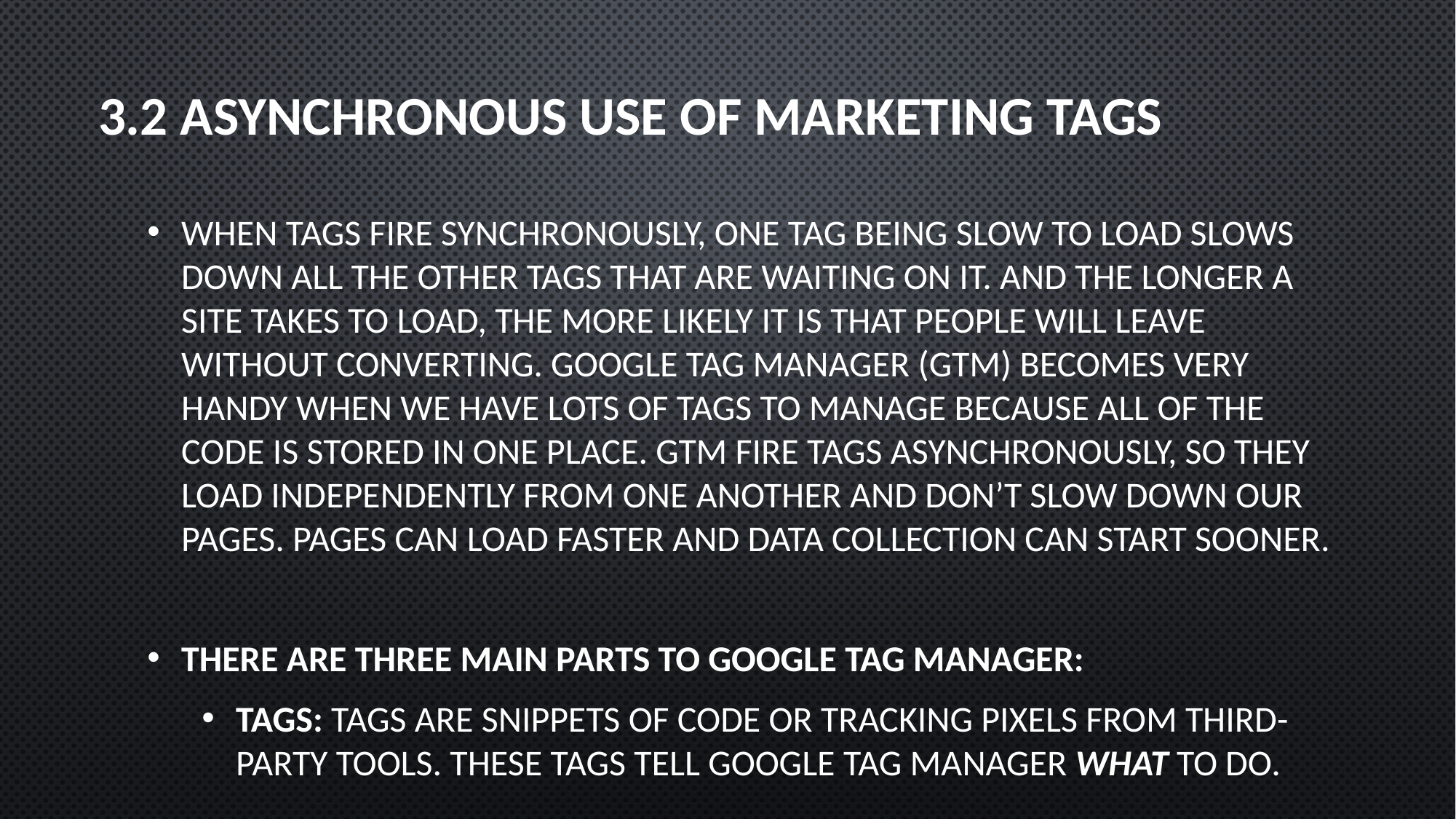

# 3.2 Asynchronous use of marketing tags
When tags fire synchronously, one tag being slow to load slows down all the other tags that are waiting on it. And the longer a site takes to load, the more likely it is that people will leave without converting. Google Tag Manager (GTM) becomes very handy when we have lots of tags to manage because all of the code is stored in one place. GTM fire tags asynchronously, so they load independently from one another and don’t slow down our pages. Pages can load faster and data collection can start sooner.

There are three main parts to Google Tag Manager:
Tags: Tags are snippets of code or tracking pixels from third-party tools. These tags tell Google Tag Manager what to do.